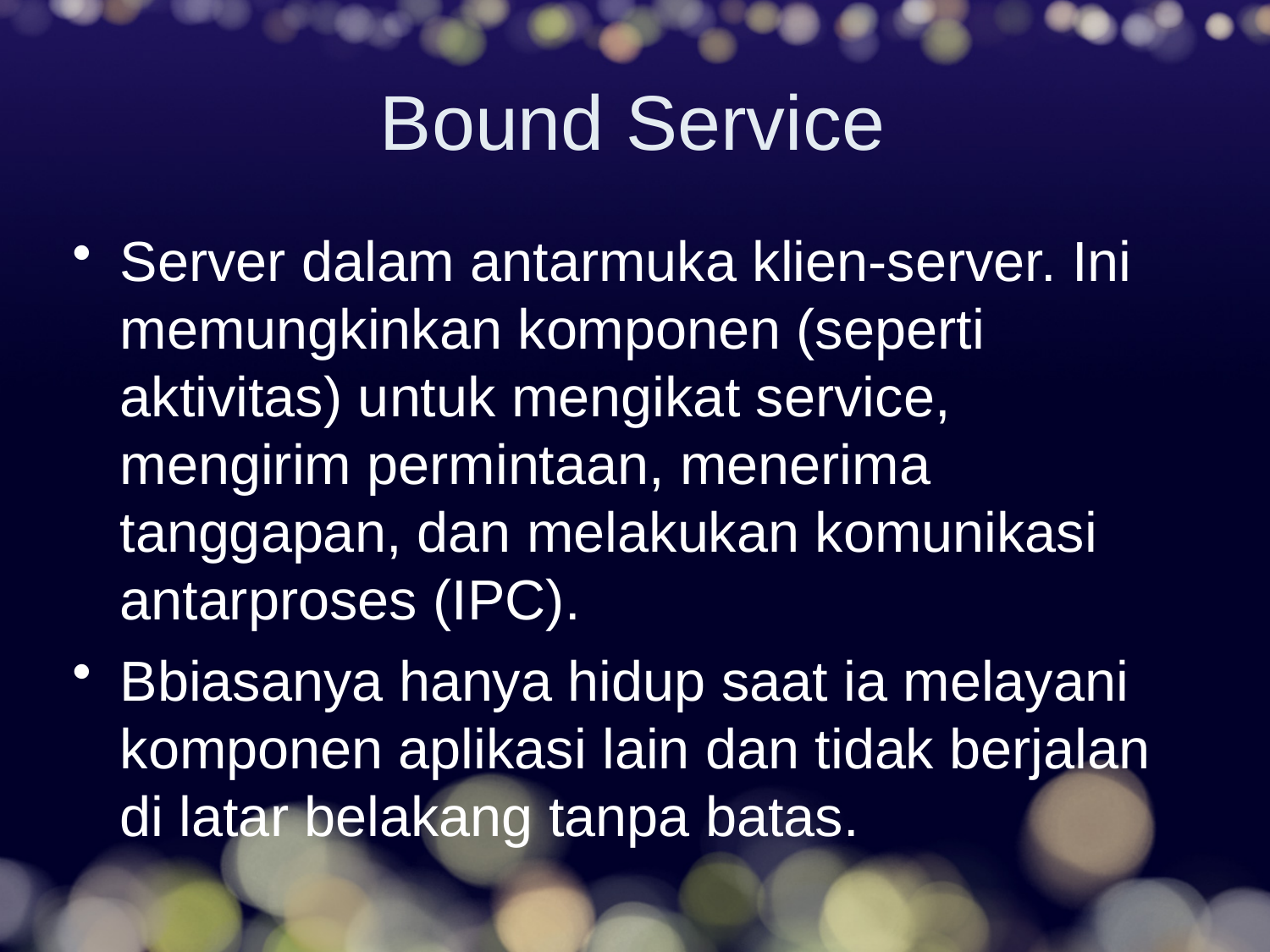

# Bound Service
Server dalam antarmuka klien-server. Ini memungkinkan komponen (seperti aktivitas) untuk mengikat service, mengirim permintaan, menerima tanggapan, dan melakukan komunikasi antarproses (IPC).
Bbiasanya hanya hidup saat ia melayani komponen aplikasi lain dan tidak berjalan di latar belakang tanpa batas.